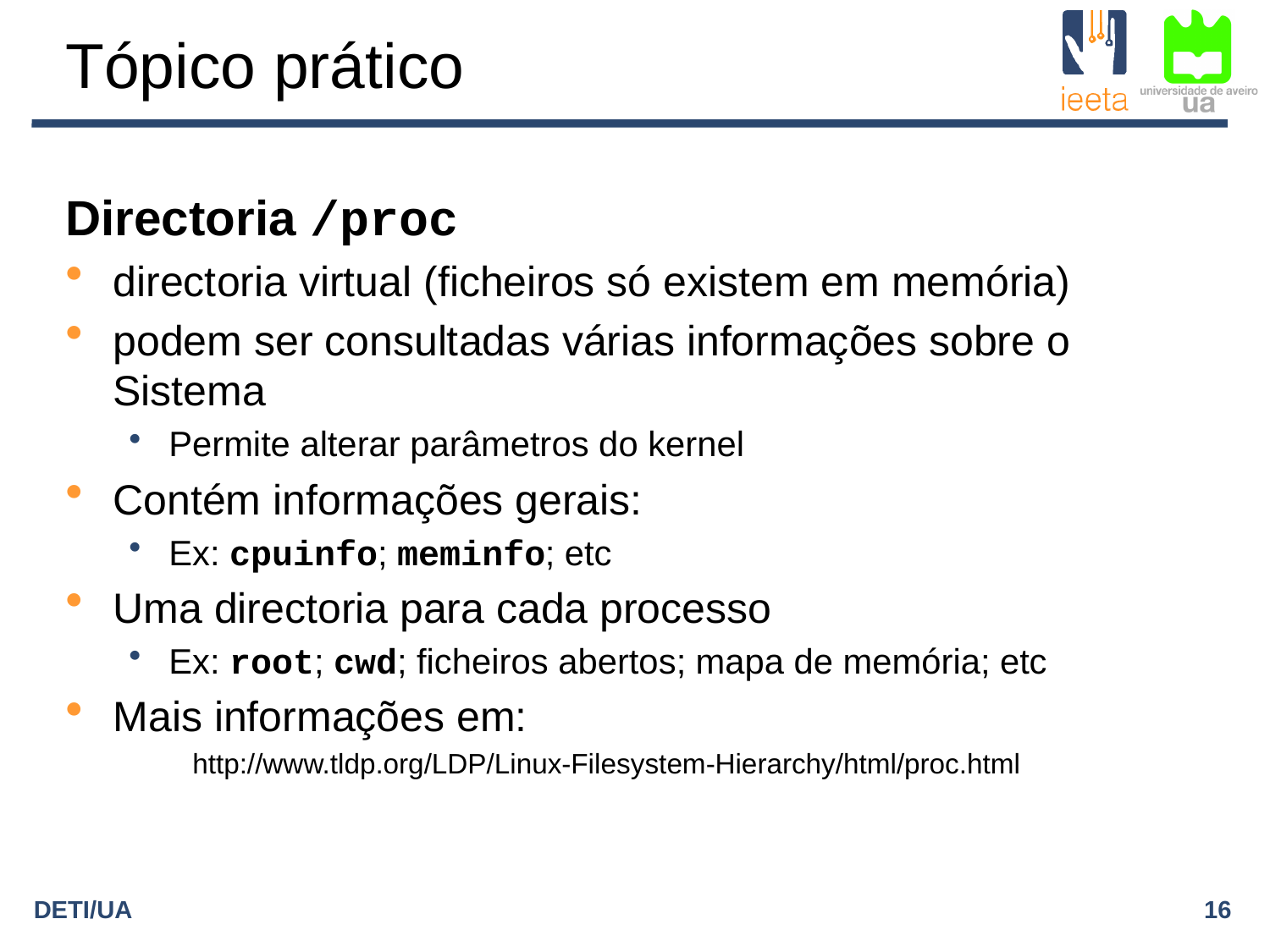

# Tópico prático
Directoria /proc
directoria virtual (ficheiros só existem em memória)
podem ser consultadas várias informações sobre o Sistema
Permite alterar parâmetros do kernel
Contém informações gerais:
Ex: cpuinfo; meminfo; etc
Uma directoria para cada processo
Ex: root; cwd; ficheiros abertos; mapa de memória; etc
Mais informações em:
http://www.tldp.org/LDP/Linux-Filesystem-Hierarchy/html/proc.html